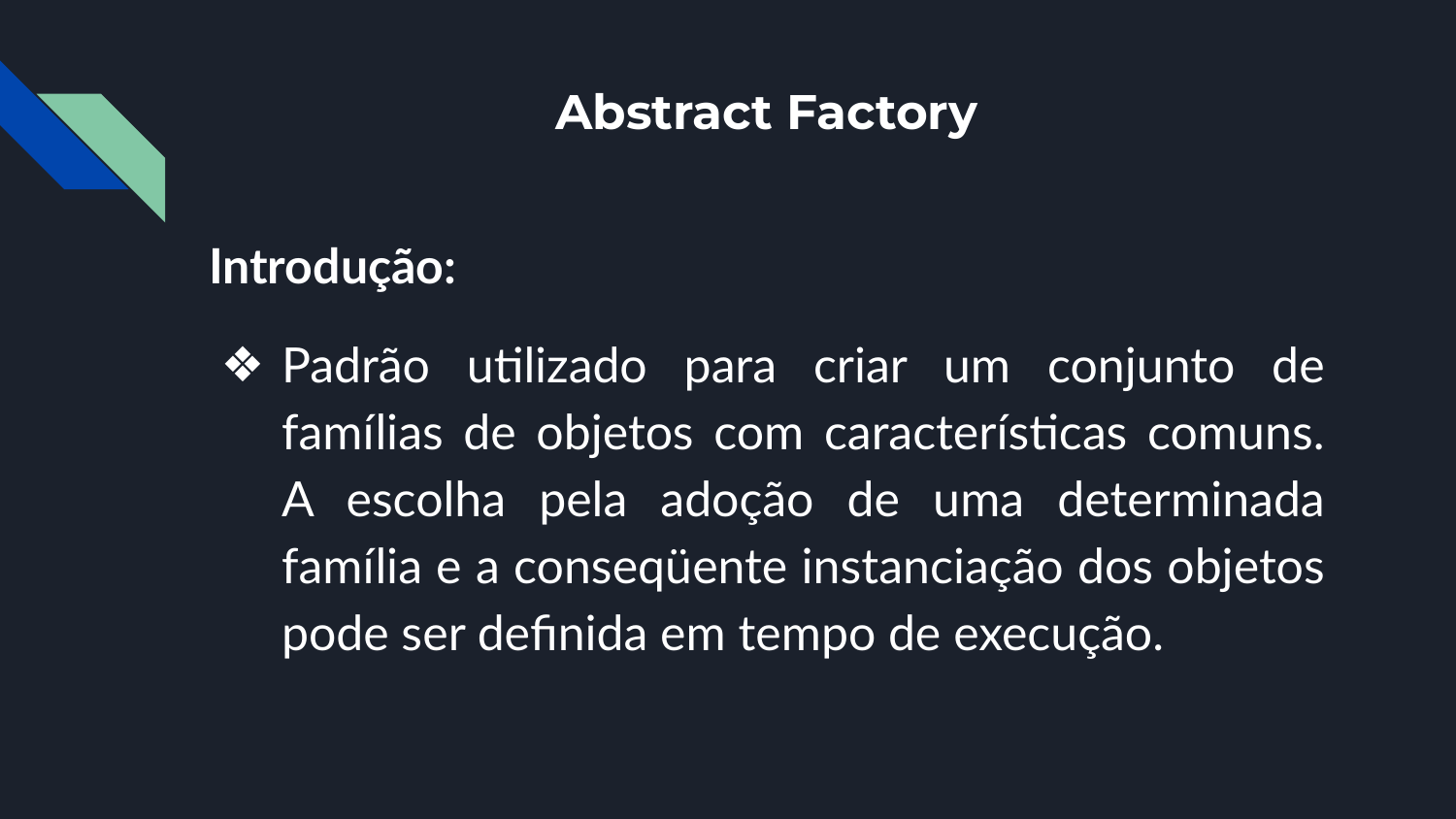

# Abstract Factory
Introdução:
Padrão utilizado para criar um conjunto de famílias de objetos com características comuns. A escolha pela adoção de uma determinada família e a conseqüente instanciação dos objetos pode ser definida em tempo de execução.